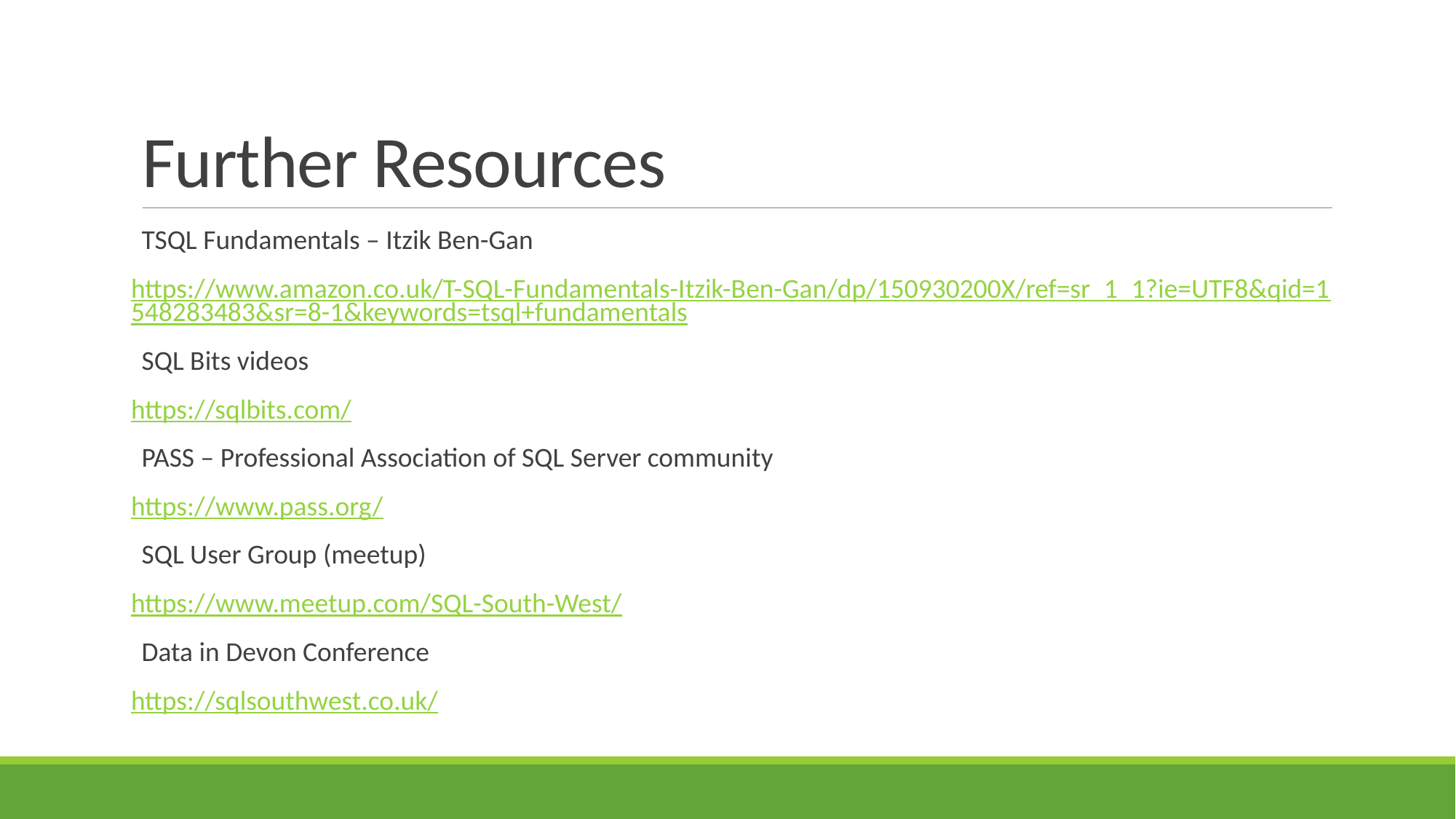

# Further Resources
TSQL Fundamentals – Itzik Ben-Gan
https://www.amazon.co.uk/T-SQL-Fundamentals-Itzik-Ben-Gan/dp/150930200X/ref=sr_1_1?ie=UTF8&qid=1548283483&sr=8-1&keywords=tsql+fundamentals
SQL Bits videos
https://sqlbits.com/
PASS – Professional Association of SQL Server community
https://www.pass.org/
SQL User Group (meetup)
https://www.meetup.com/SQL-South-West/
Data in Devon Conference
https://sqlsouthwest.co.uk/